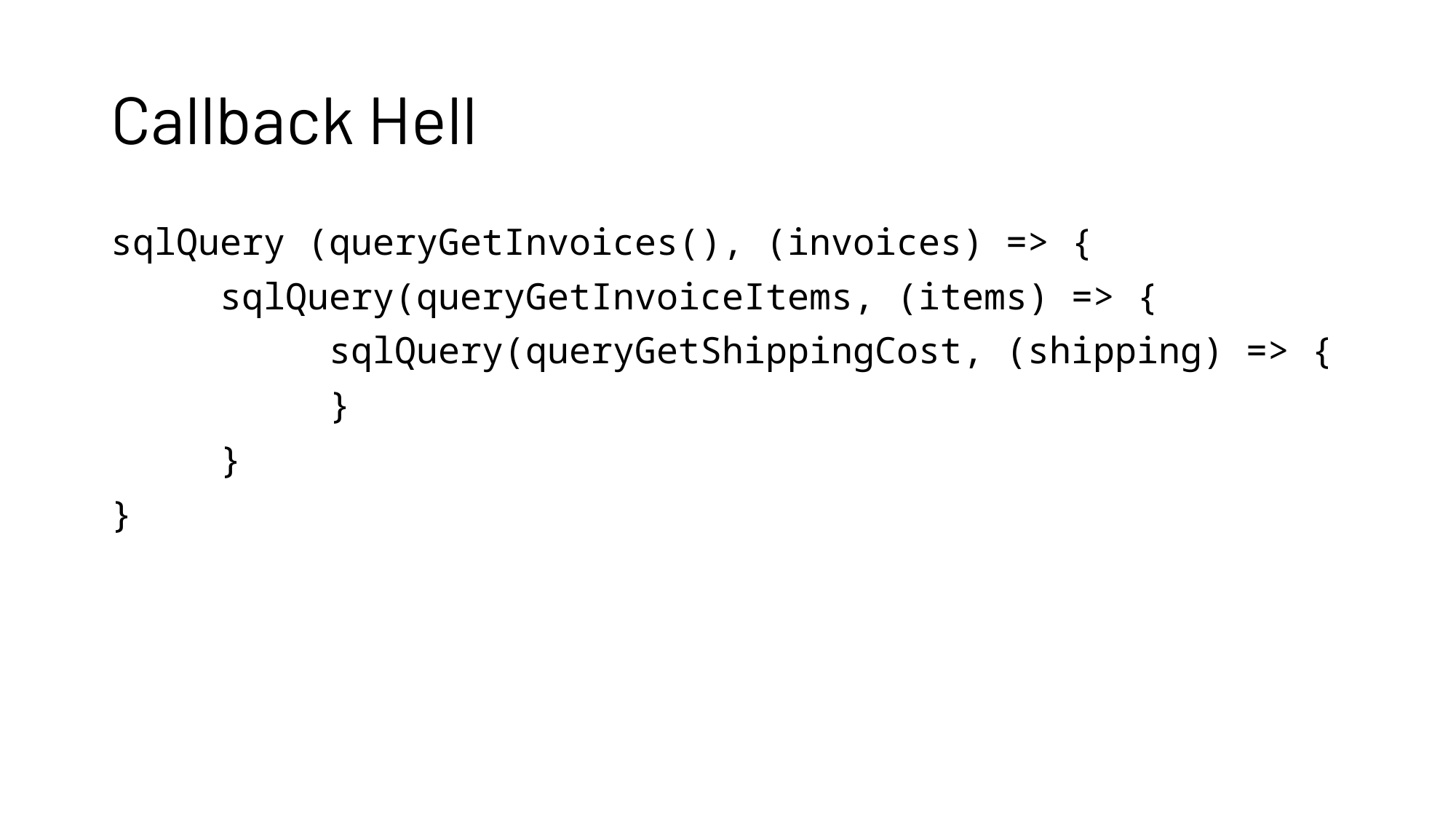

# Callback Hell
sqlQuery (queryGetInvoices(), (invoices) => {
	sqlQuery(queryGetInvoiceItems, (items) => {
		sqlQuery(queryGetShippingCost, (shipping) => {
		}
	}
}